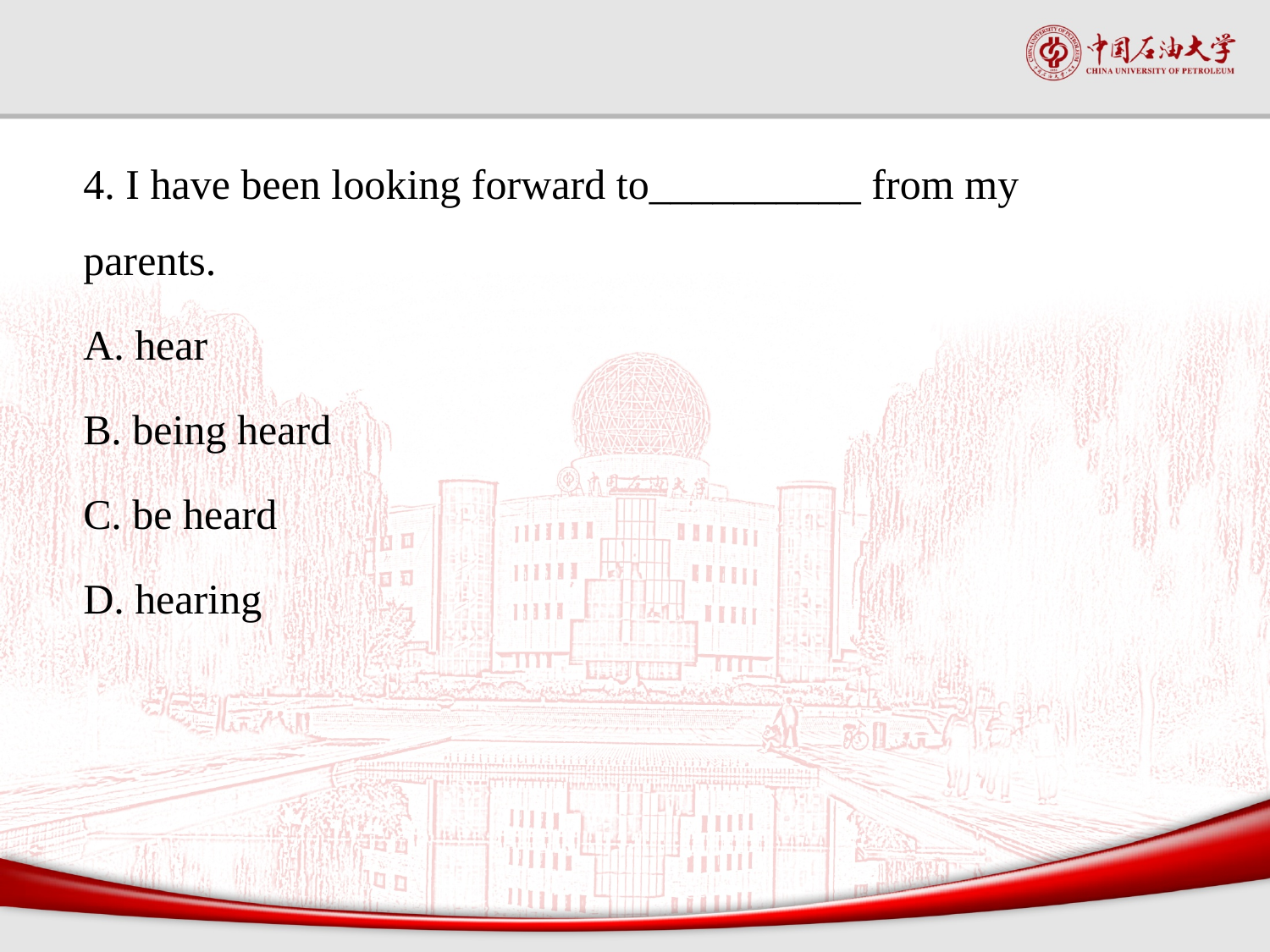

4. I have been looking forward to__________ from my parents.
A. hear
B. being heard
C. be heard
D. hearing